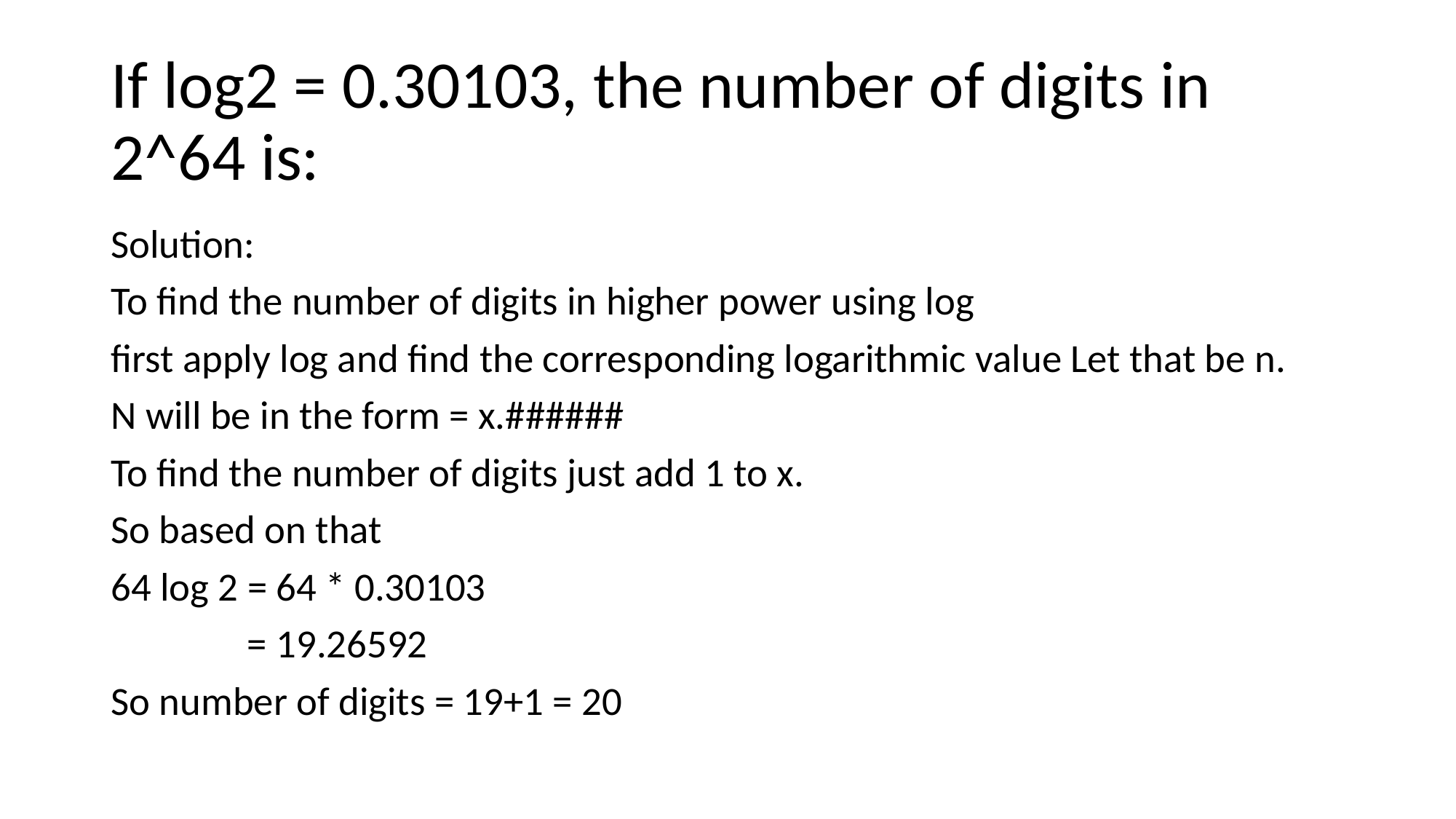

# If log2 = 0.30103, the number of digits in 2^64 is:
Solution:
To find the number of digits in higher power using log
first apply log and find the corresponding logarithmic value Let that be n.
N will be in the form = x.######
To find the number of digits just add 1 to x.
So based on that
64 log 2 = 64 * 0.30103
               = 19.26592
So number of digits = 19+1 = 20